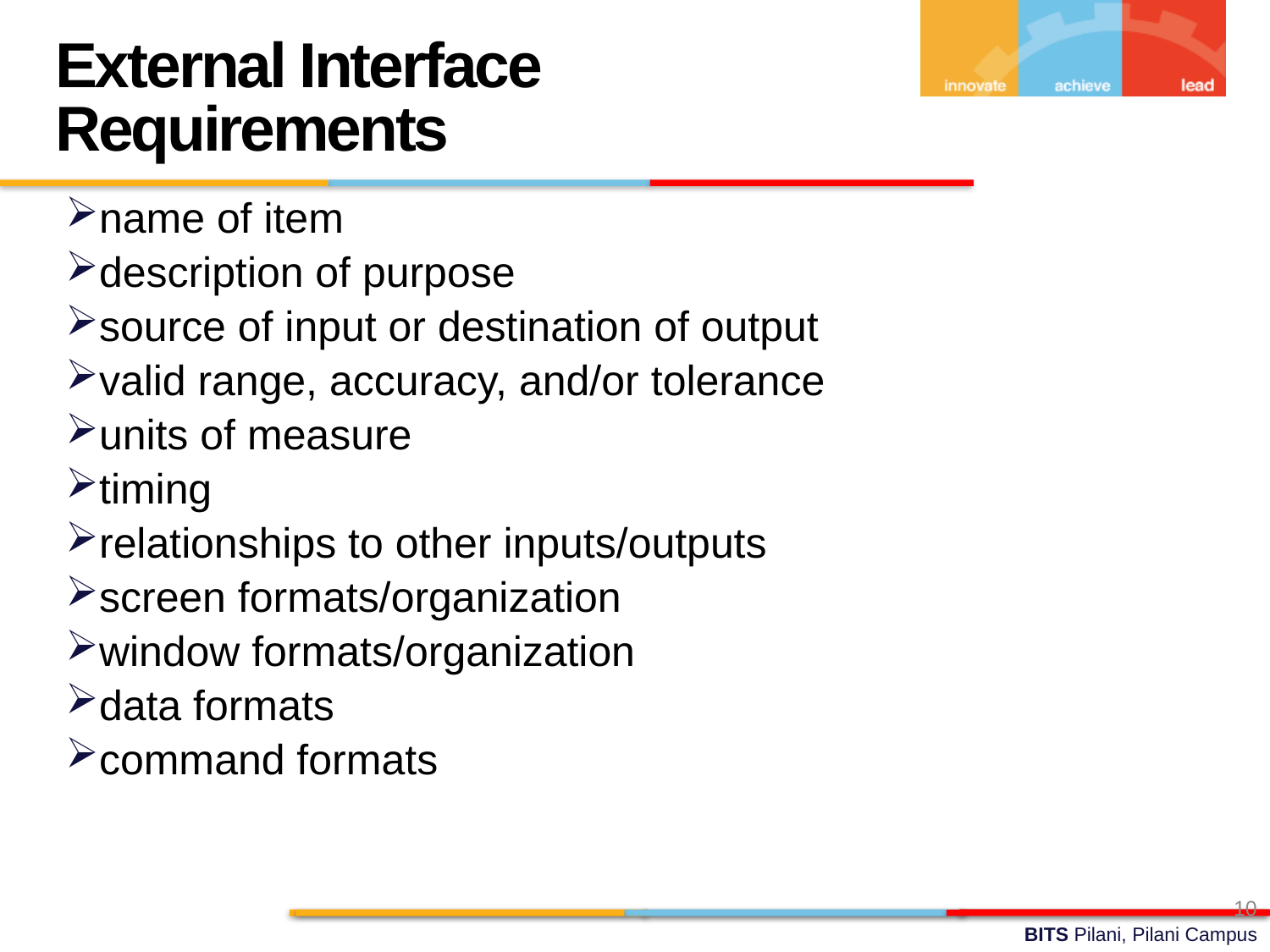

External Interface Requirements
name of item
description of purpose
source of input or destination of output
valid range, accuracy, and/or tolerance
units of measure
timing
relationships to other inputs/outputs
screen formats/organization
window formats/organization
data formats
command formats
10